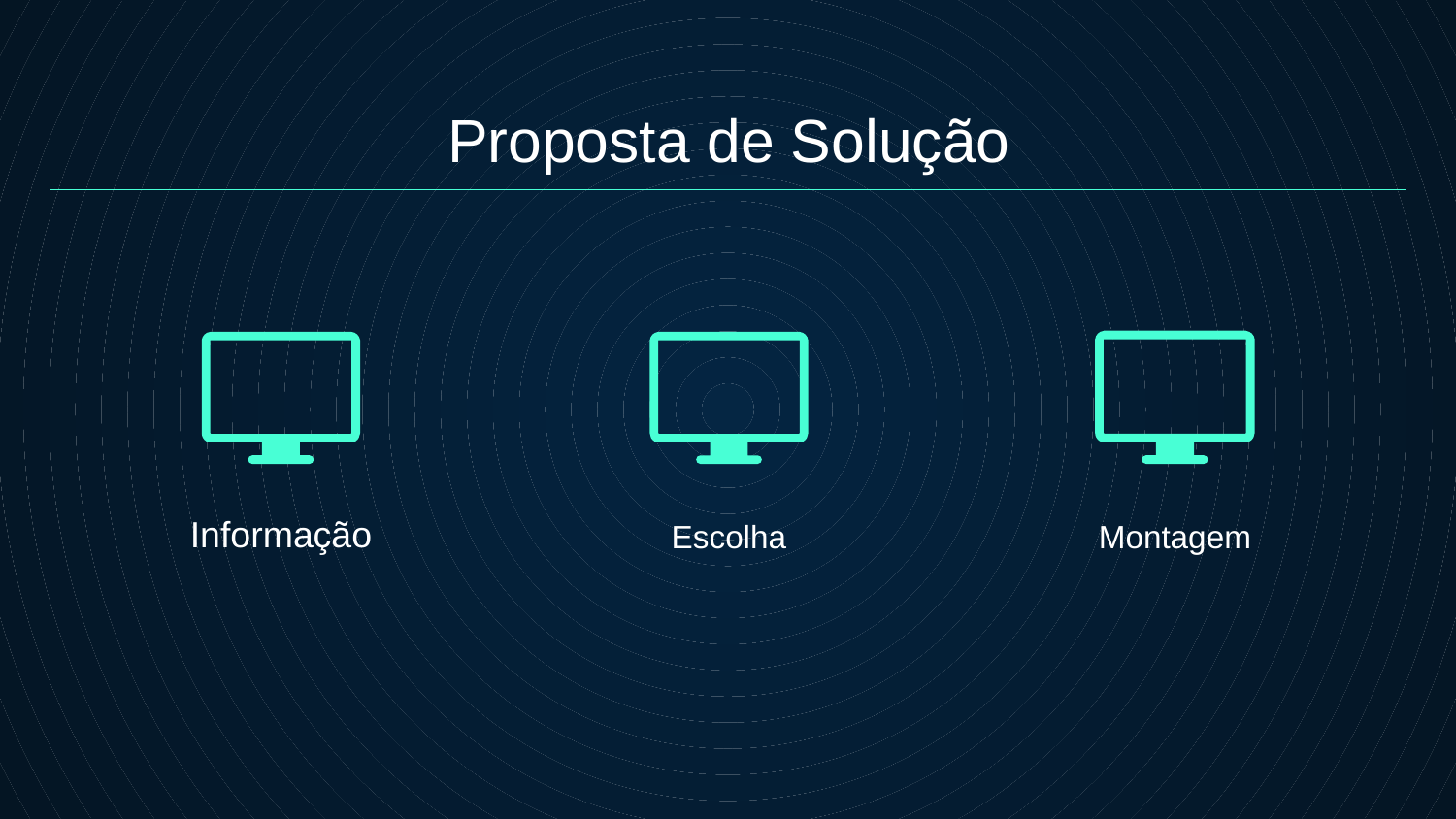

Proposta de Solução

Montagem
# Informação
Escolha